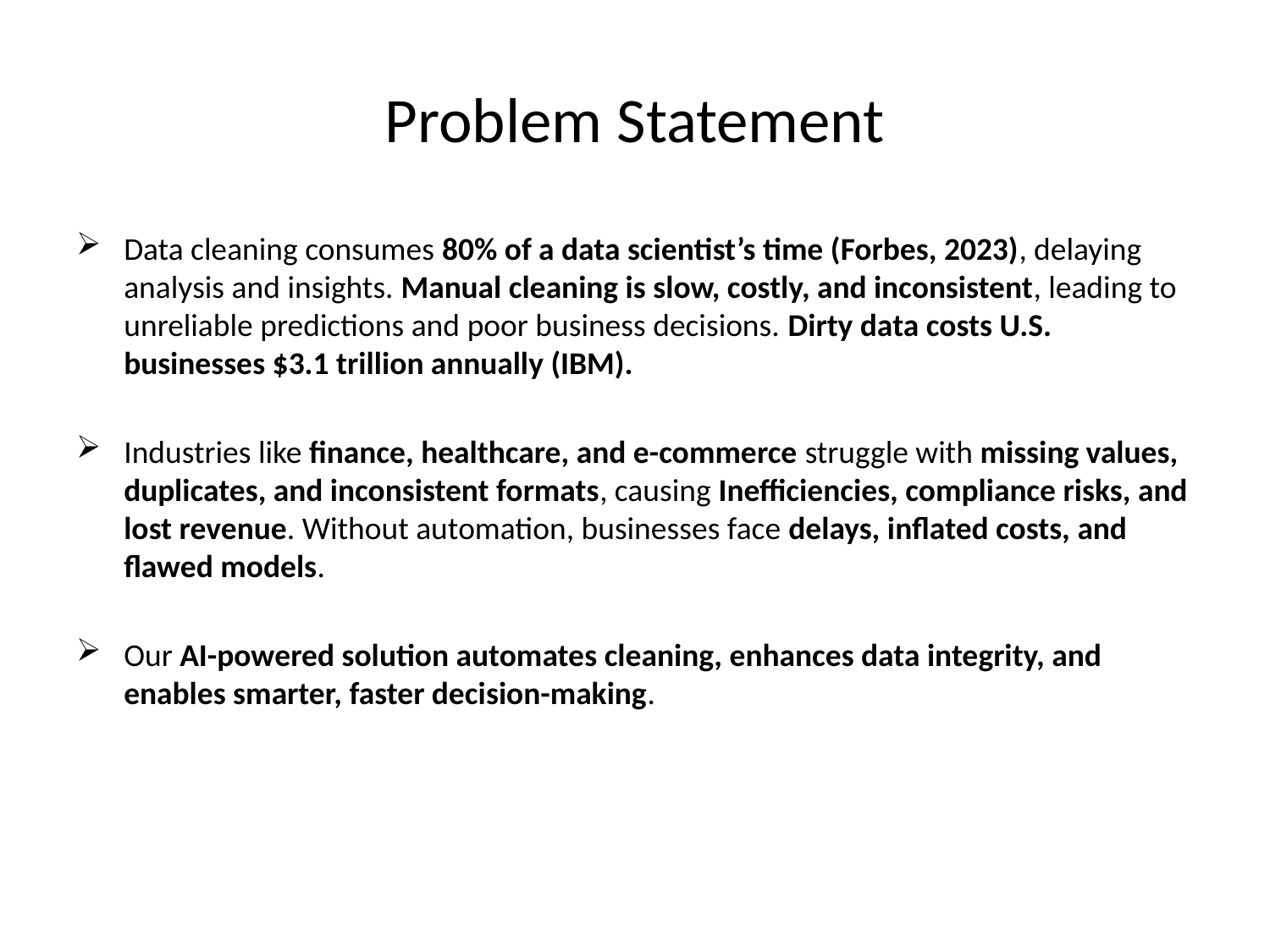

# Problem Statement
Data cleaning consumes 80% of a data scientist’s time (Forbes, 2023), delaying analysis and insights. Manual cleaning is slow, costly, and inconsistent, leading to unreliable predictions and poor business decisions. Dirty data costs U.S. businesses $3.1 trillion annually (IBM).

Industries like finance, healthcare, and e-commerce struggle with missing values, duplicates, and inconsistent formats, causing Inefficiencies, compliance risks, and lost revenue. Without automation, businesses face delays, inflated costs, and flawed models.

Our AI-powered solution automates cleaning, enhances data integrity, and enables smarter, faster decision-making.